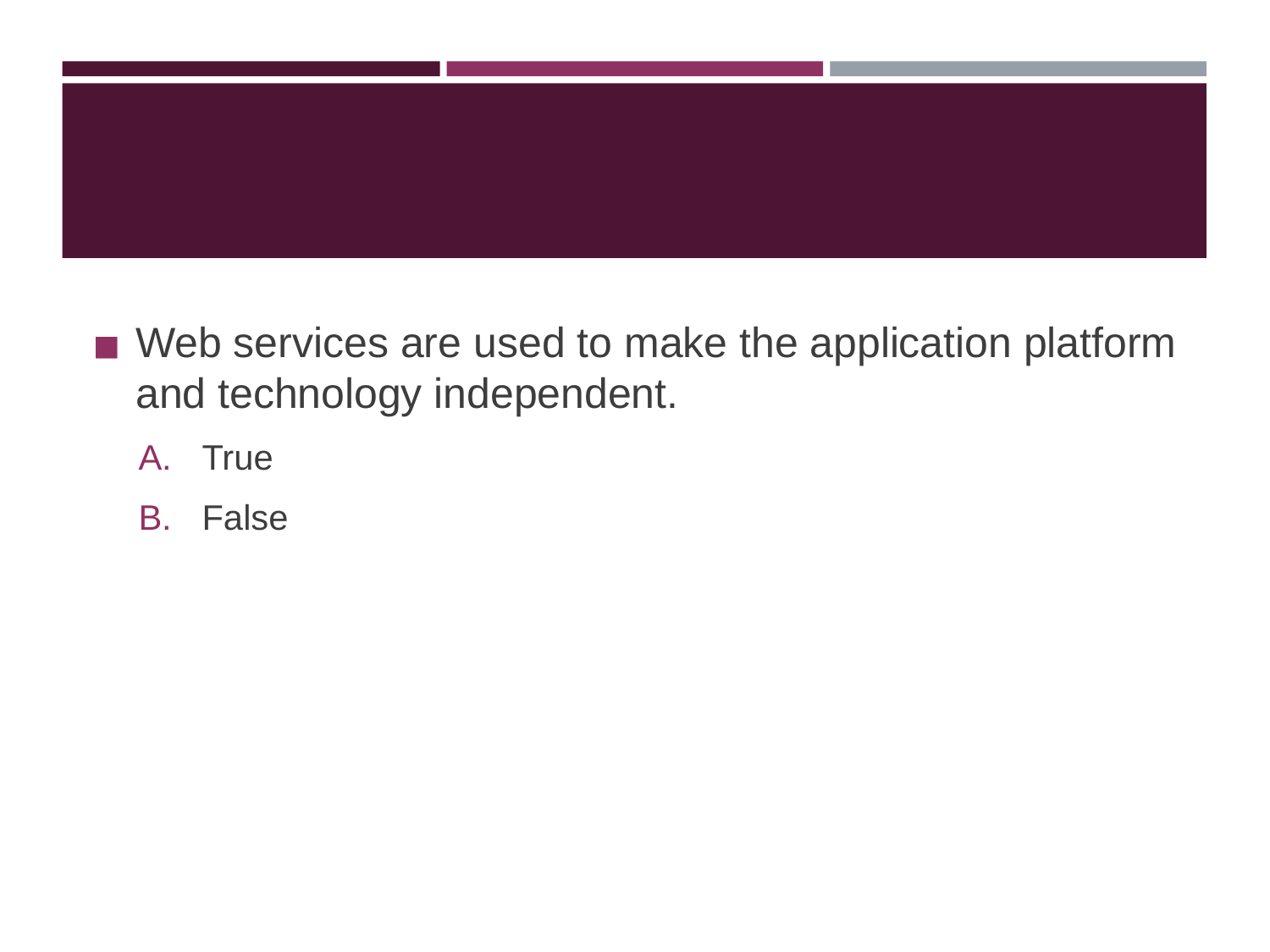

#
Web services are used to make the application platform and technology independent.
True
False